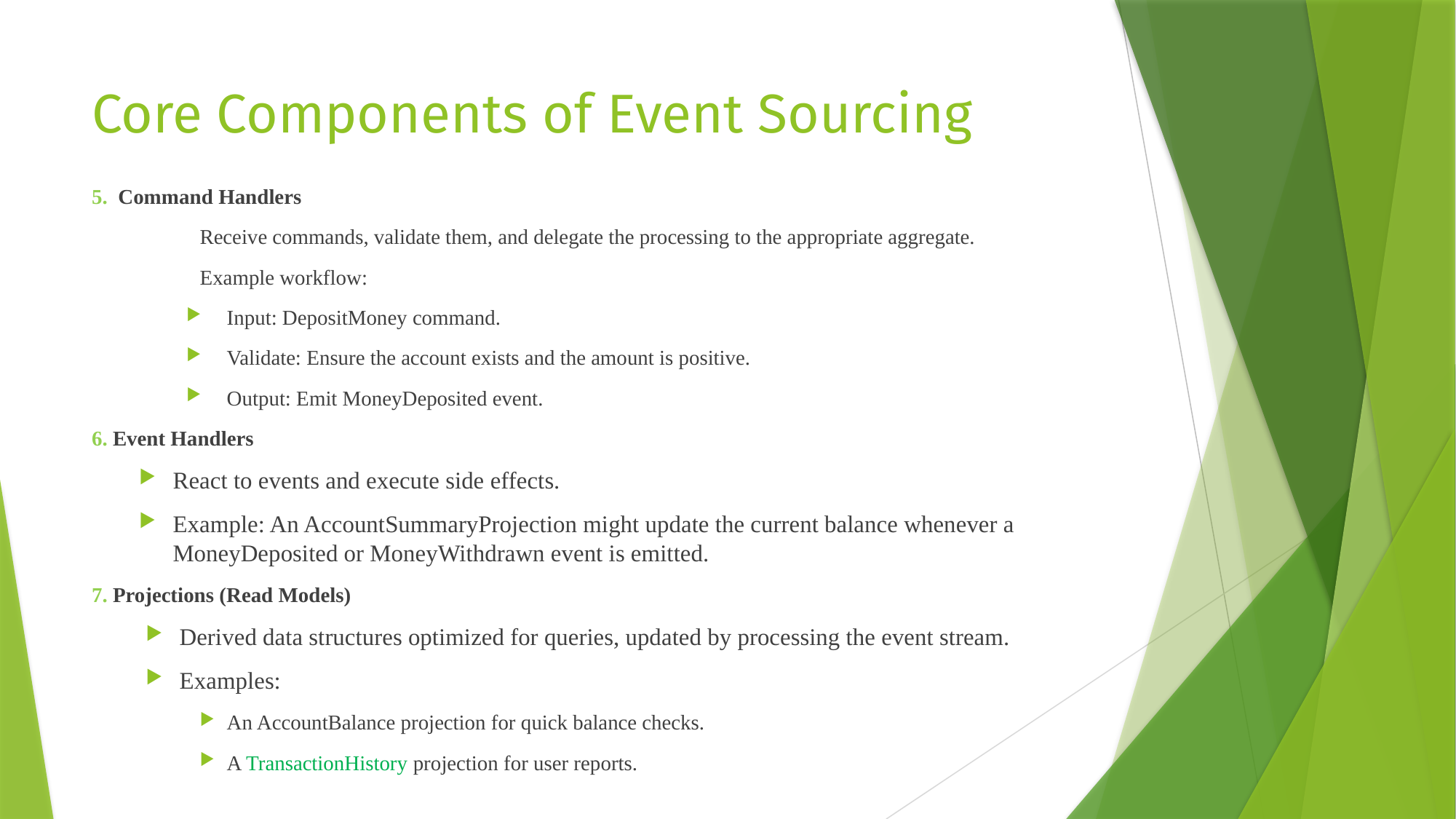

# Core Components of Event Sourcing
5.  Command Handlers
	Receive commands, validate them, and delegate the processing to the appropriate aggregate.
	Example workflow:
	Input: DepositMoney command.
	Validate: Ensure the account exists and the amount is positive.
	Output: Emit MoneyDeposited event.
6. Event Handlers
React to events and execute side effects.
Example: An AccountSummaryProjection might update the current balance whenever a MoneyDeposited or MoneyWithdrawn event is emitted.
7. Projections (Read Models)
Derived data structures optimized for queries, updated by processing the event stream.
Examples:
An AccountBalance projection for quick balance checks.
A TransactionHistory projection for user reports.